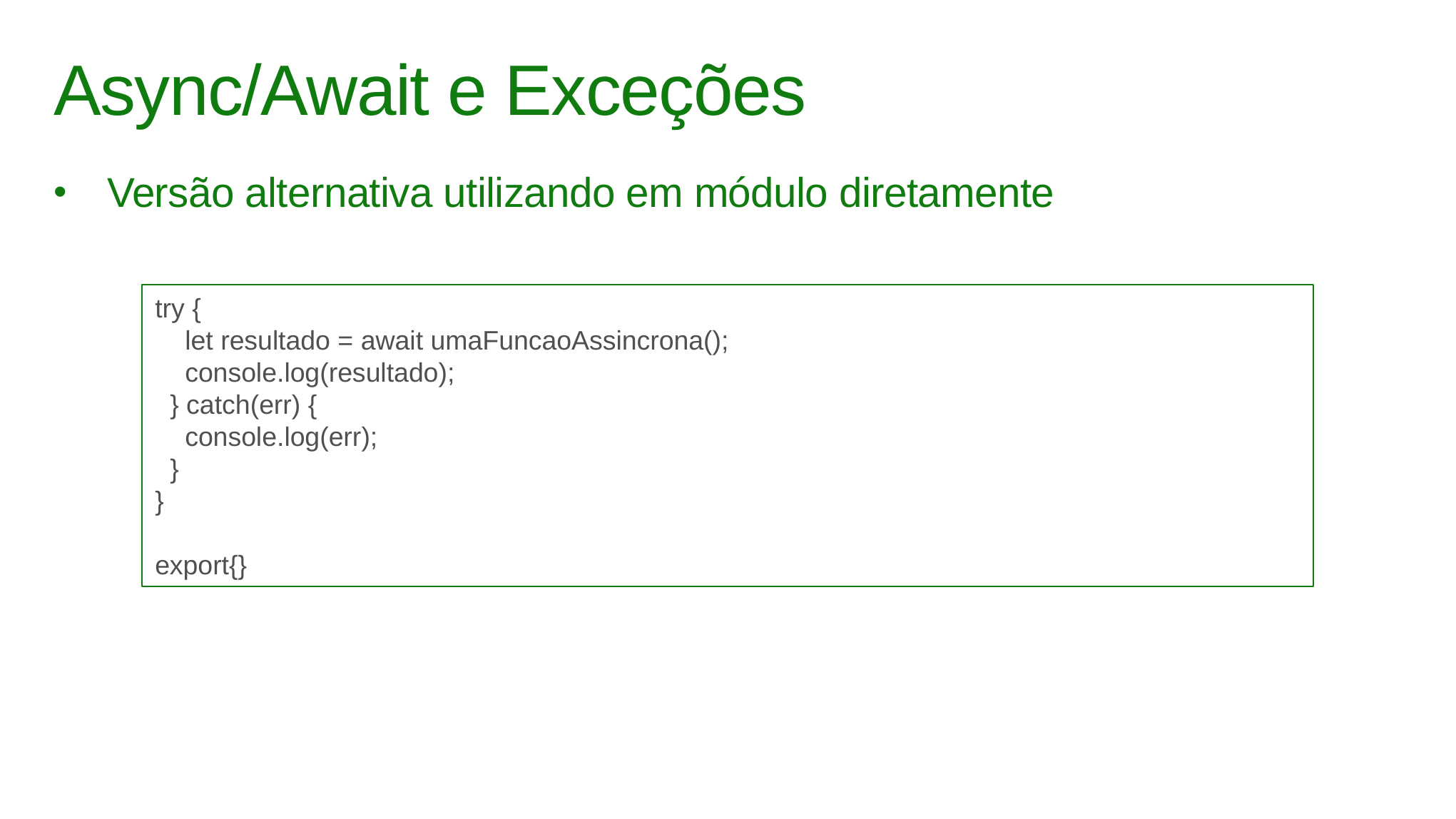

# Async/Await e Exceções
Versão alternativa utilizando em módulo diretamente
try {
    let resultado = await umaFuncaoAssincrona();
    console.log(resultado);
  } catch(err) {
    console.log(err);
  }
}

export{}